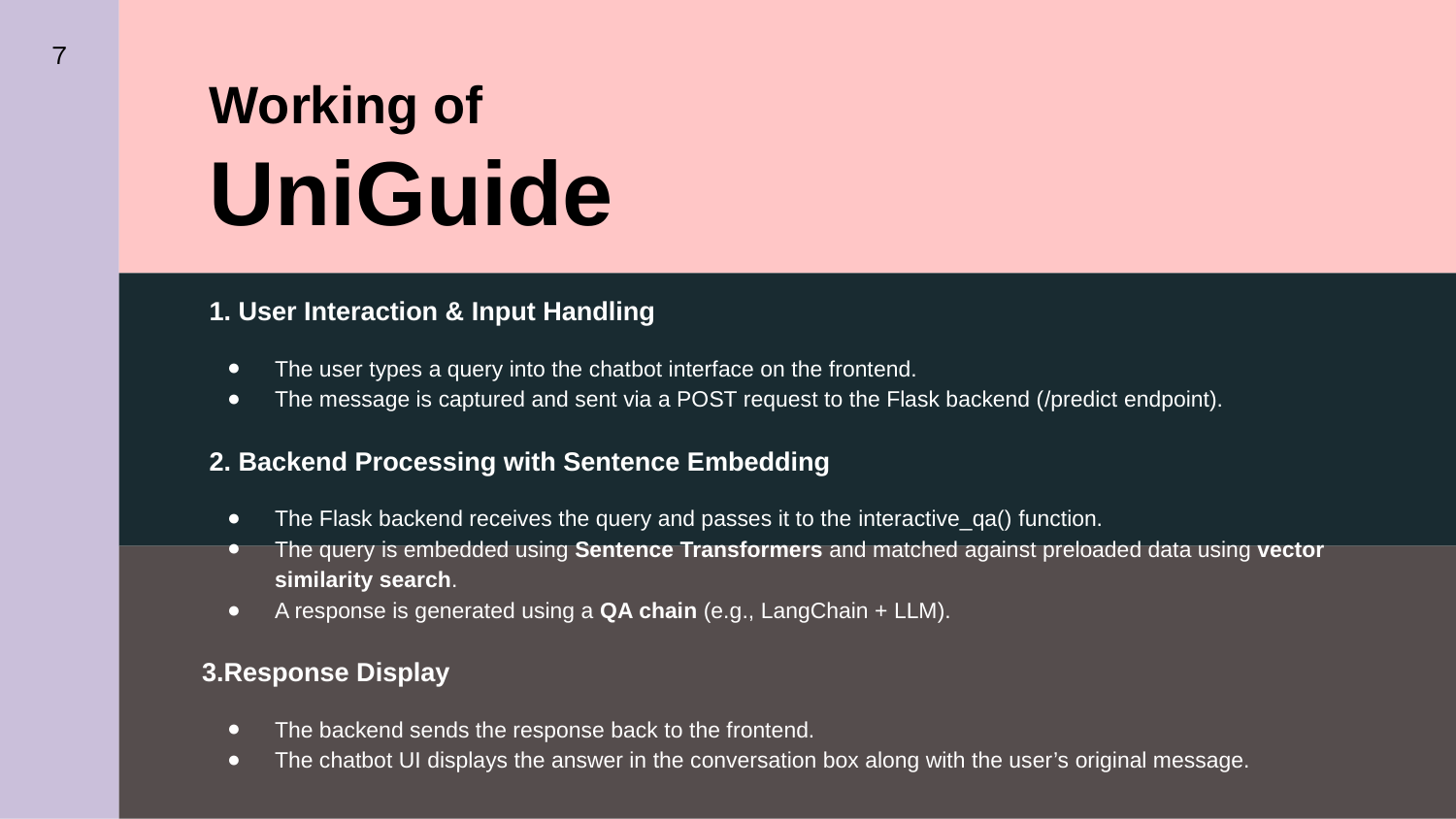

7
Working of
UniGuide
 1. User Interaction & Input Handling
The user types a query into the chatbot interface on the frontend.
The message is captured and sent via a POST request to the Flask backend (/predict endpoint).
 2. Backend Processing with Sentence Embedding
The Flask backend receives the query and passes it to the interactive_qa() function.
The query is embedded using Sentence Transformers and matched against preloaded data using vector similarity search.
A response is generated using a QA chain (e.g., LangChain + LLM).
3.Response Display
The backend sends the response back to the frontend.
The chatbot UI displays the answer in the conversation box along with the user’s original message.